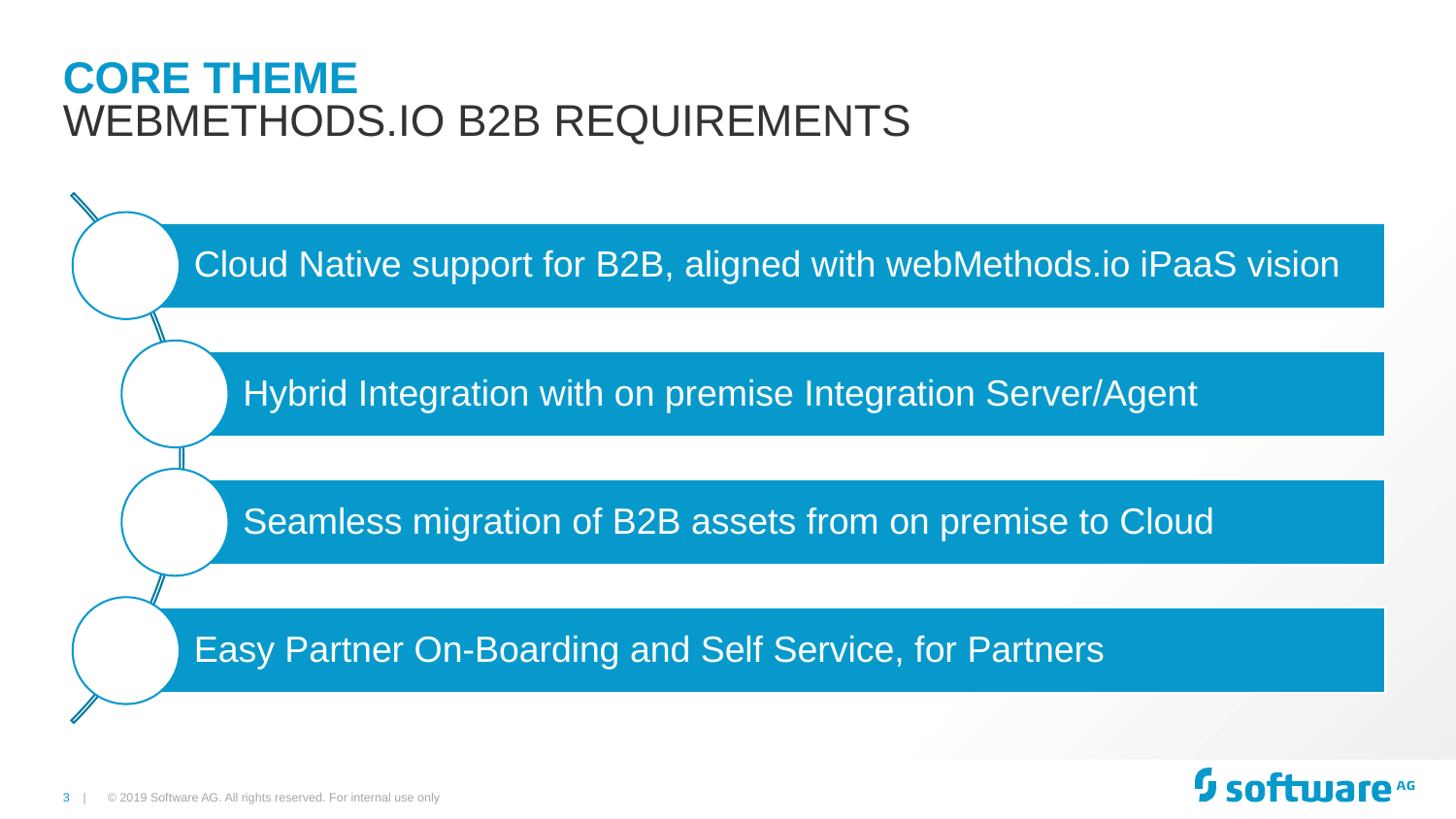

# Core Theme
WEbMethods.io B2B Requirements
Cloud Native support for B2B, aligned with webMethods.io iPaaS vision
Hybrid Integration with on premise Integration Server/Agent
Seamless migration of B2B assets from on premise to Cloud
Easy Partner On-Boarding and Self Service, for Partners
© 2019 Software AG. All rights reserved. For internal use only